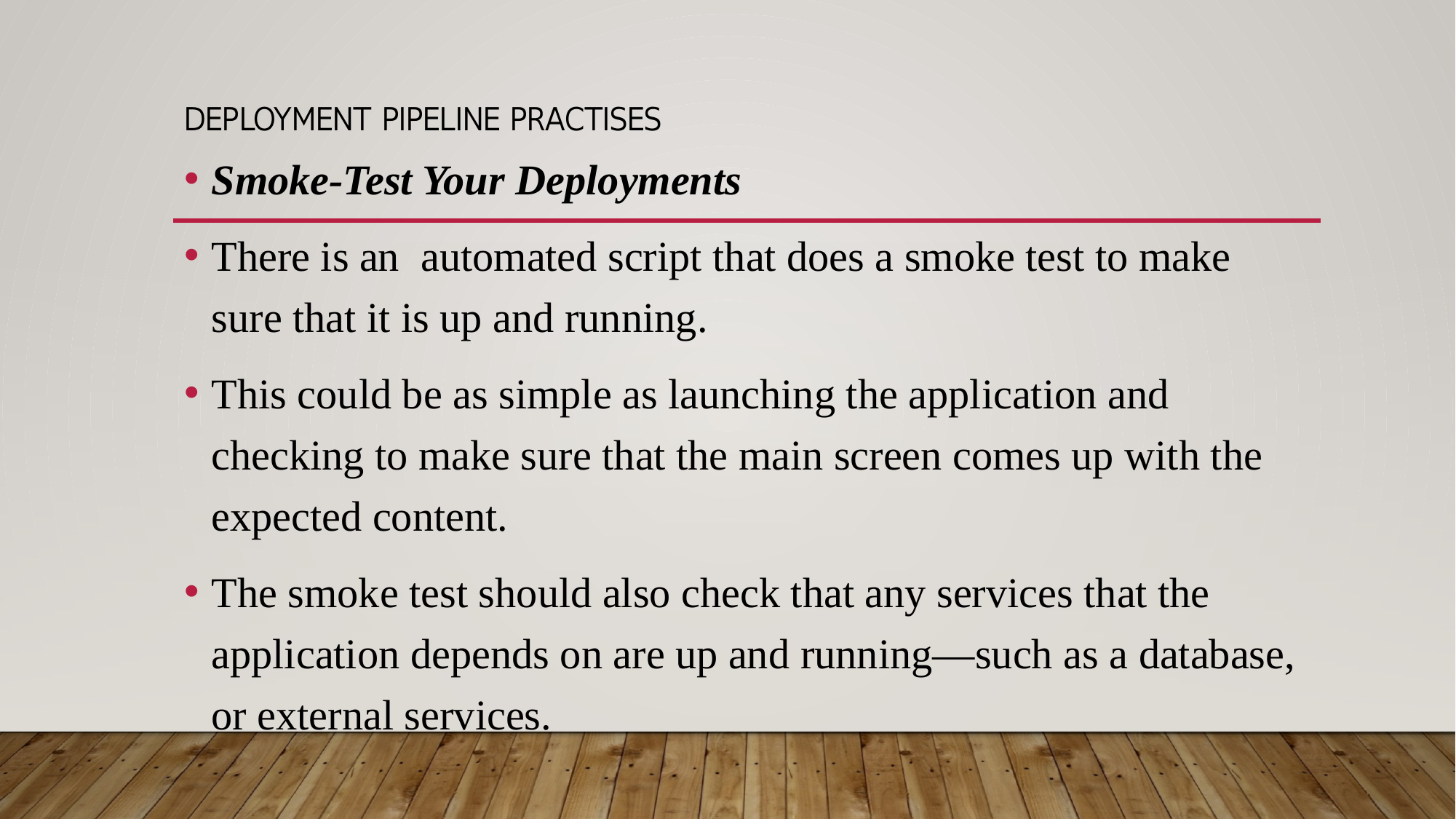

# Deployment pipeline practises
Smoke-Test Your Deployments
There is an  automated script that does a smoke test to make sure that it is up and running.
This could be as simple as launching the application and checking to make sure that the main screen comes up with the expected content.
The smoke test should also check that any services that the application depends on are up and running—such as a database,  or external services.